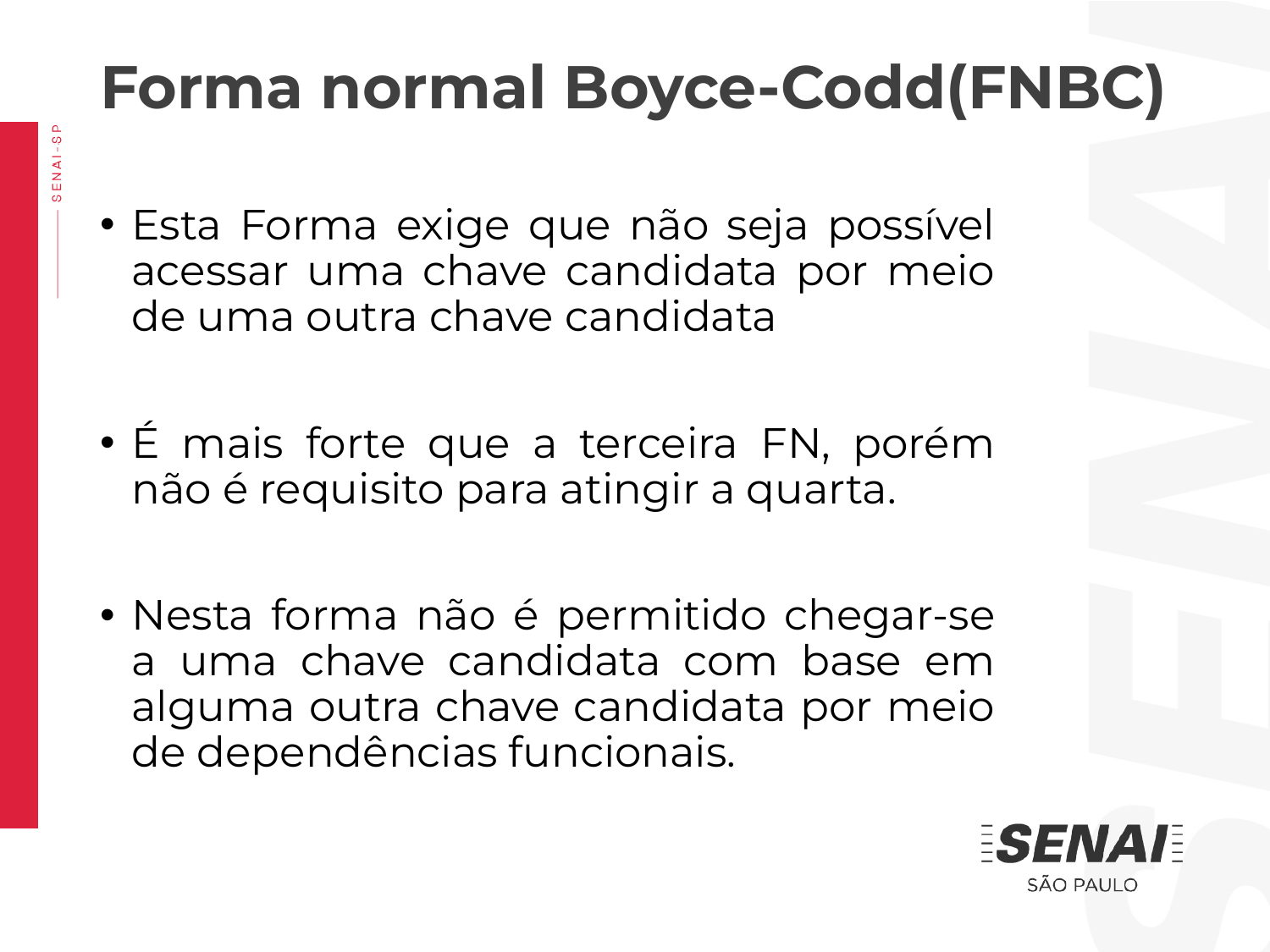

Forma normal Boyce-Codd(FNBC)

Esta Forma exige que não seja possível acessar uma chave candidata por meio de uma outra chave candidata

É mais forte que a terceira FN, porém não é requisito para atingir a quarta.

Nesta forma não é permitido chegar-se a uma chave candidata com base em alguma outra chave candidata por meio de dependências funcionais.